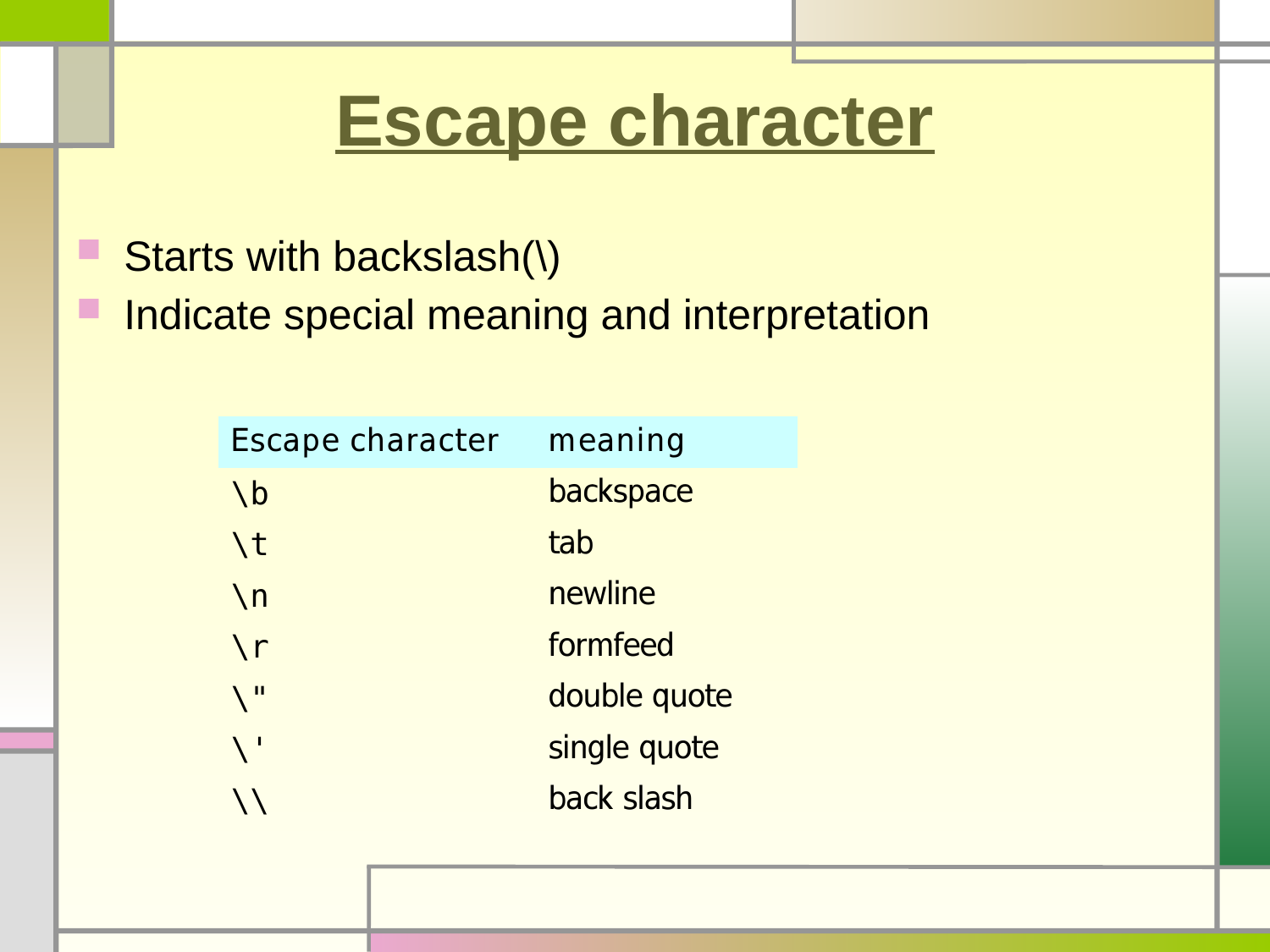

# Escape character
Starts with backslash(\)
Indicate special meaning and interpretation

| Escape character | meaning |
| --- | --- |
| \b | backspace |
| \t | tab |
| \n | newline |
| \r | formfeed |
| \" | double quote |
| \' | single quote |
| \\ | back slash |